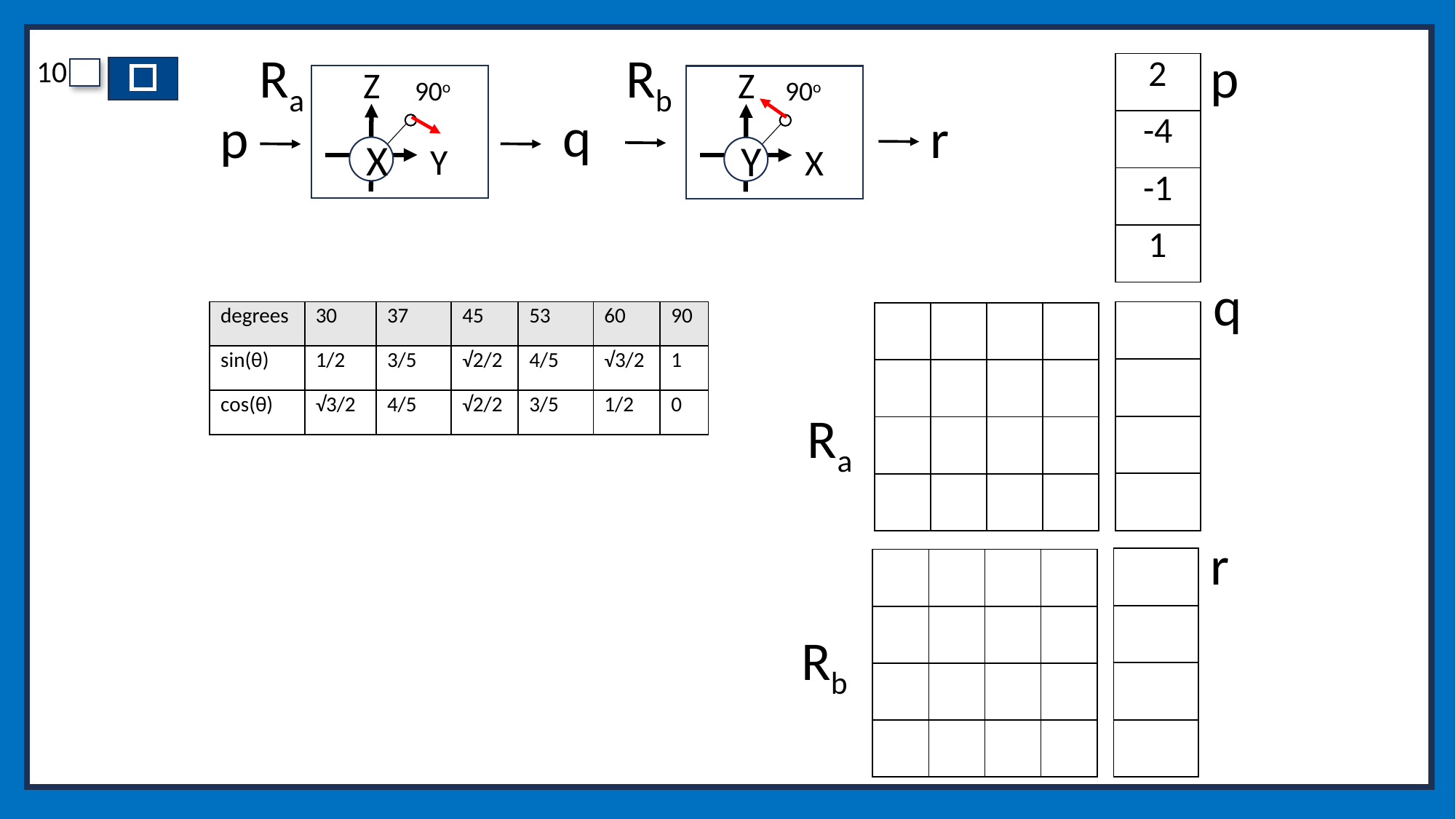

Ra
p
Rb
| 2 |
| --- |
| -4 |
| -1 |
| 1 |
Z
Z

90o
90o
q
p
r

Y
X
X
Y
q
| degrees | 30 | 37 | 45 | 53 | 60 | 90 |
| --- | --- | --- | --- | --- | --- | --- |
| sin(θ) | 1/2 | 3/5 | √2/2 | 4/5 | √3/2 | 1 |
| cos(θ) | √3/2 | 4/5 | √2/2 | 3/5 | 1/2 | 0 |
|  |
| --- |
|  |
|  |
|  |
|  |  |  |  |
| --- | --- | --- | --- |
|  |  |  |  |
|  |  |  |  |
|  |  |  |  |
Ra
r
|  |
| --- |
|  |
|  |
|  |
|  |  |  |  |
| --- | --- | --- | --- |
|  |  |  |  |
|  |  |  |  |
|  |  |  |  |
Rb